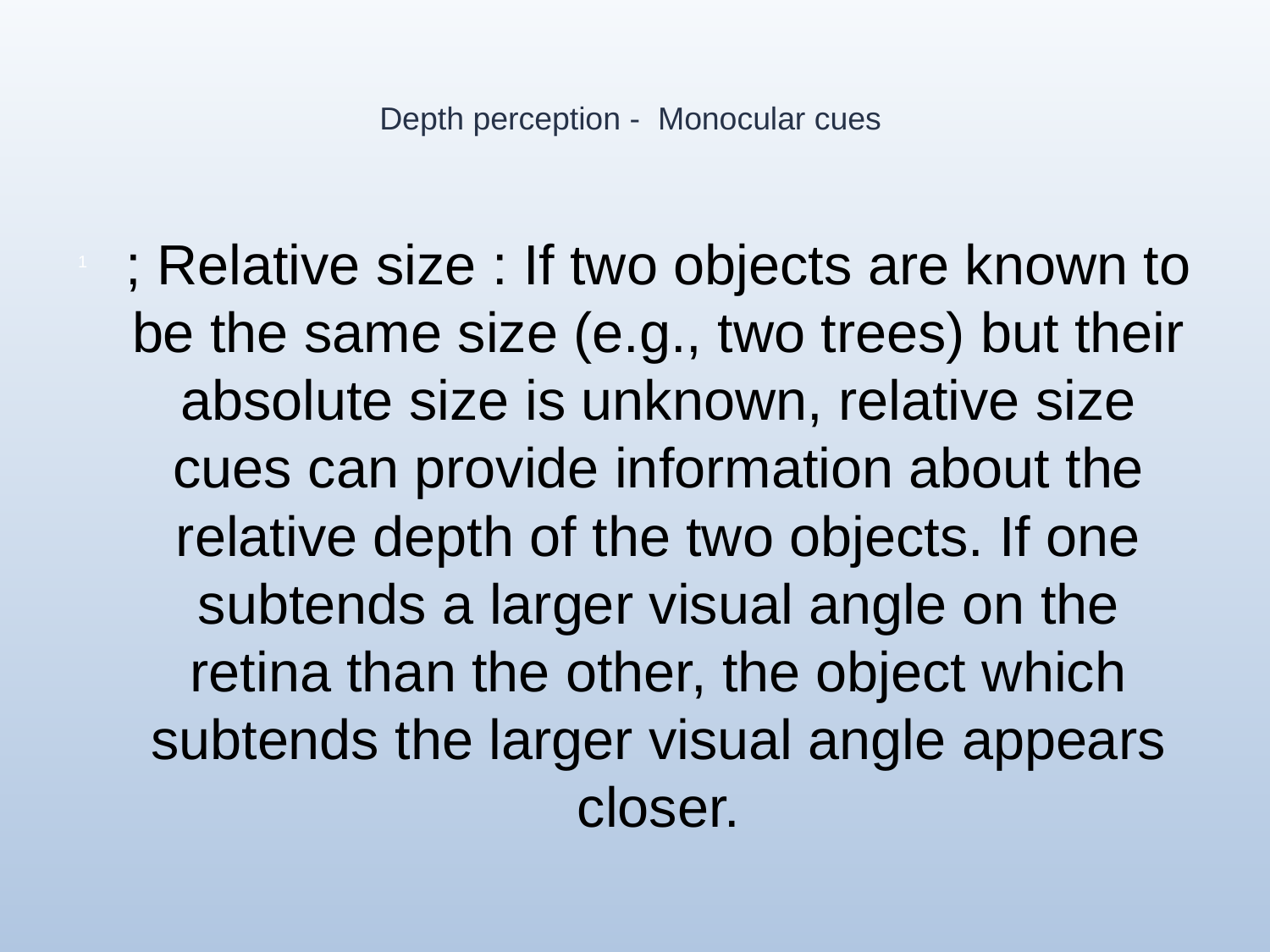

# Depth perception -  Monocular cues
; Relative size : If two objects are known to be the same size (e.g., two trees) but their absolute size is unknown, relative size cues can provide information about the relative depth of the two objects. If one subtends a larger visual angle on the retina than the other, the object which subtends the larger visual angle appears closer.